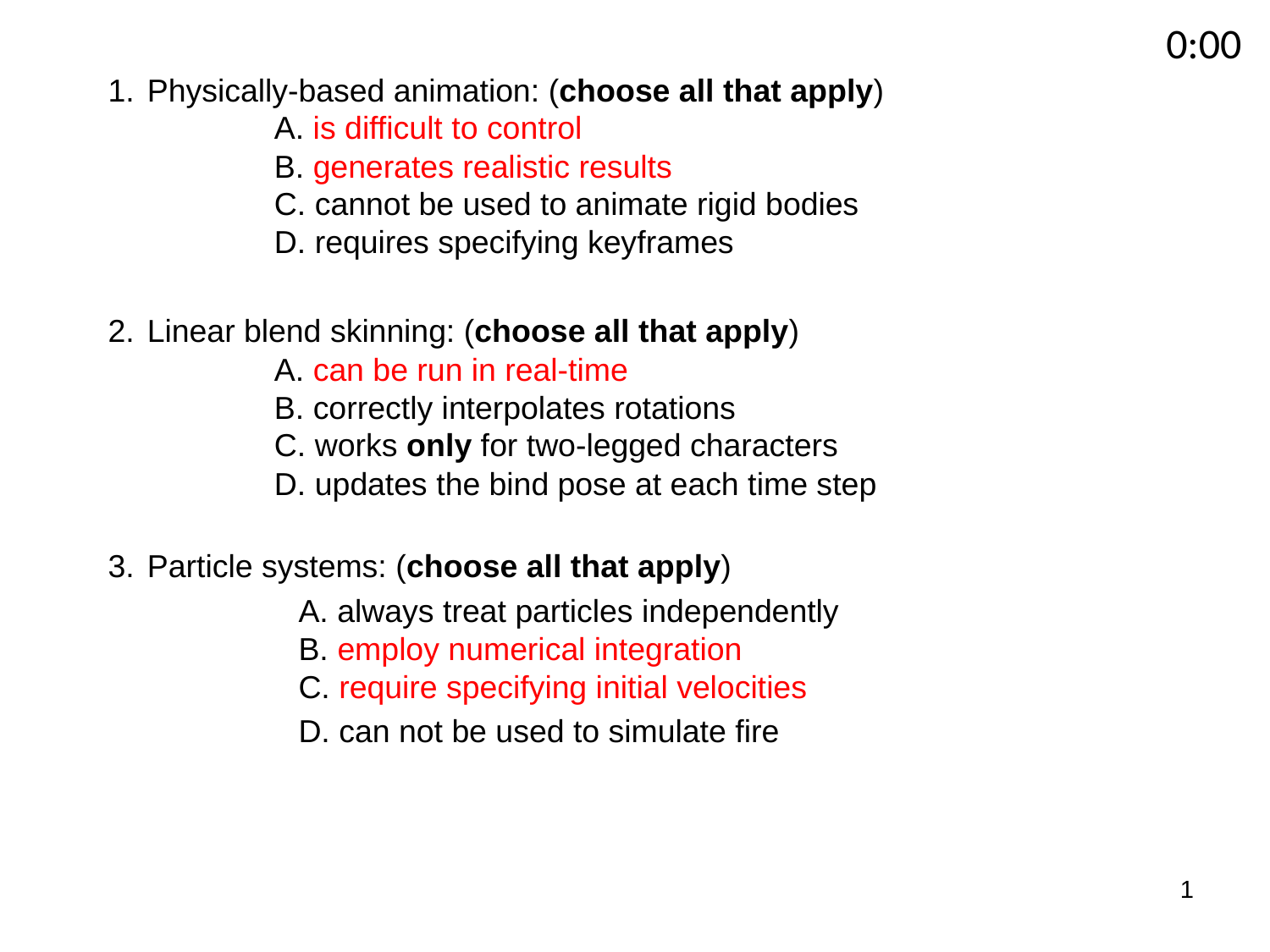

0:04
  0:09
  0:08
  0:07
  0:05
  0:03
  0:02
  0:01
  0:00
0:14
3:00
2:30
2:00
1:45
1:30
1:15
1:00
0:45
0:30
0:20
0:19
0:18
0:17
0:16
0:15
0:13
0:12
0:11
0:10
0:06
Physically-based animation: (choose all that apply)
	A. is difficult to control
	B. generates realistic results
	C. cannot be used to animate rigid bodies
	D. requires specifying keyframes

Linear blend skinning: (choose all that apply)
	A. can be run in real-time
	B. correctly interpolates rotations
	C. works only for two-legged characters
	D. updates the bind pose at each time step
Particle systems: (choose all that apply)
	A. always treat particles independently
	B. employ numerical integration
	C. require specifying initial velocities
	D. can not be used to simulate fire

1